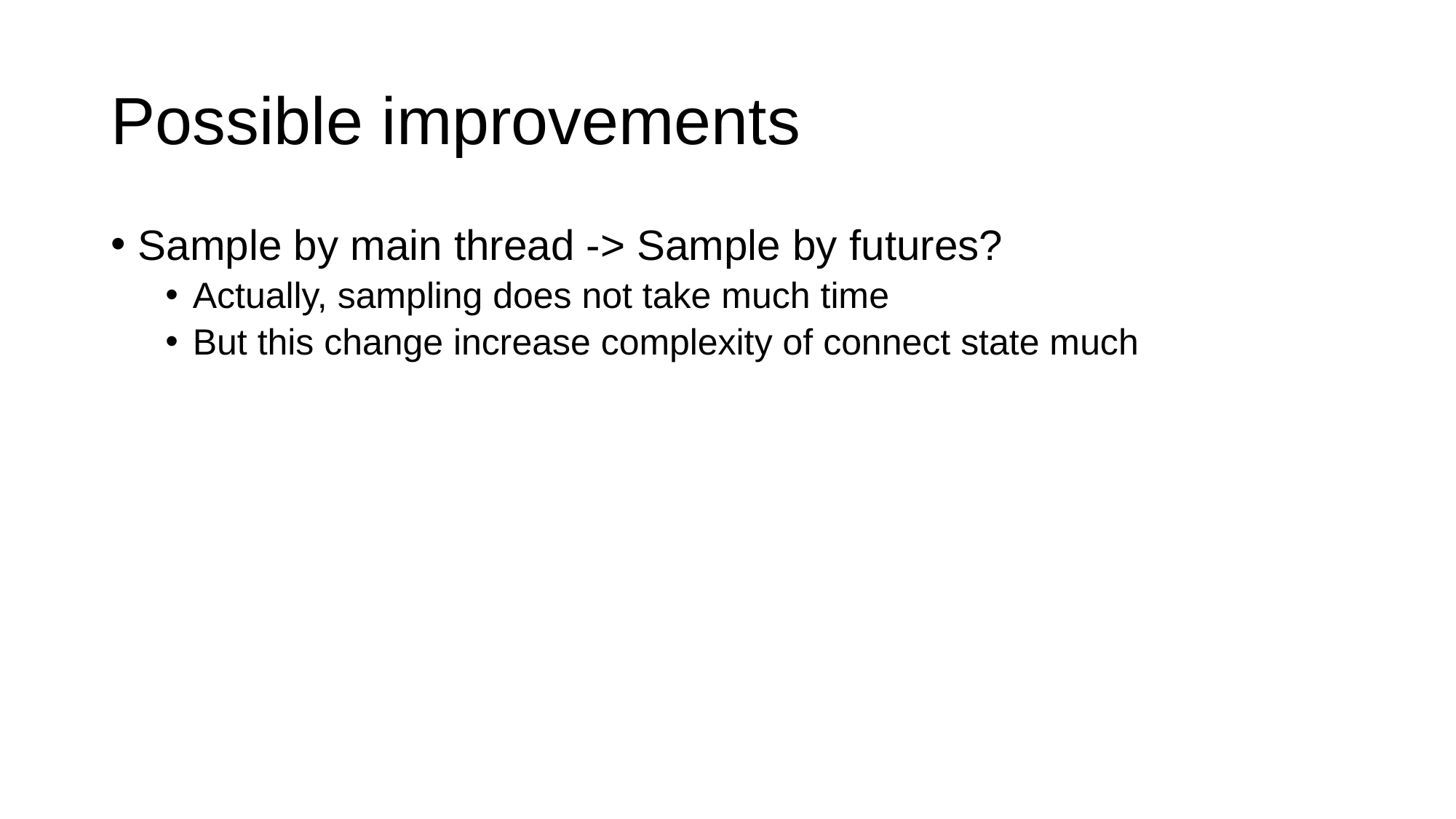

# Possible improvements
Sample by main thread -> Sample by futures?
Actually, sampling does not take much time
But this change increase complexity of connect state much